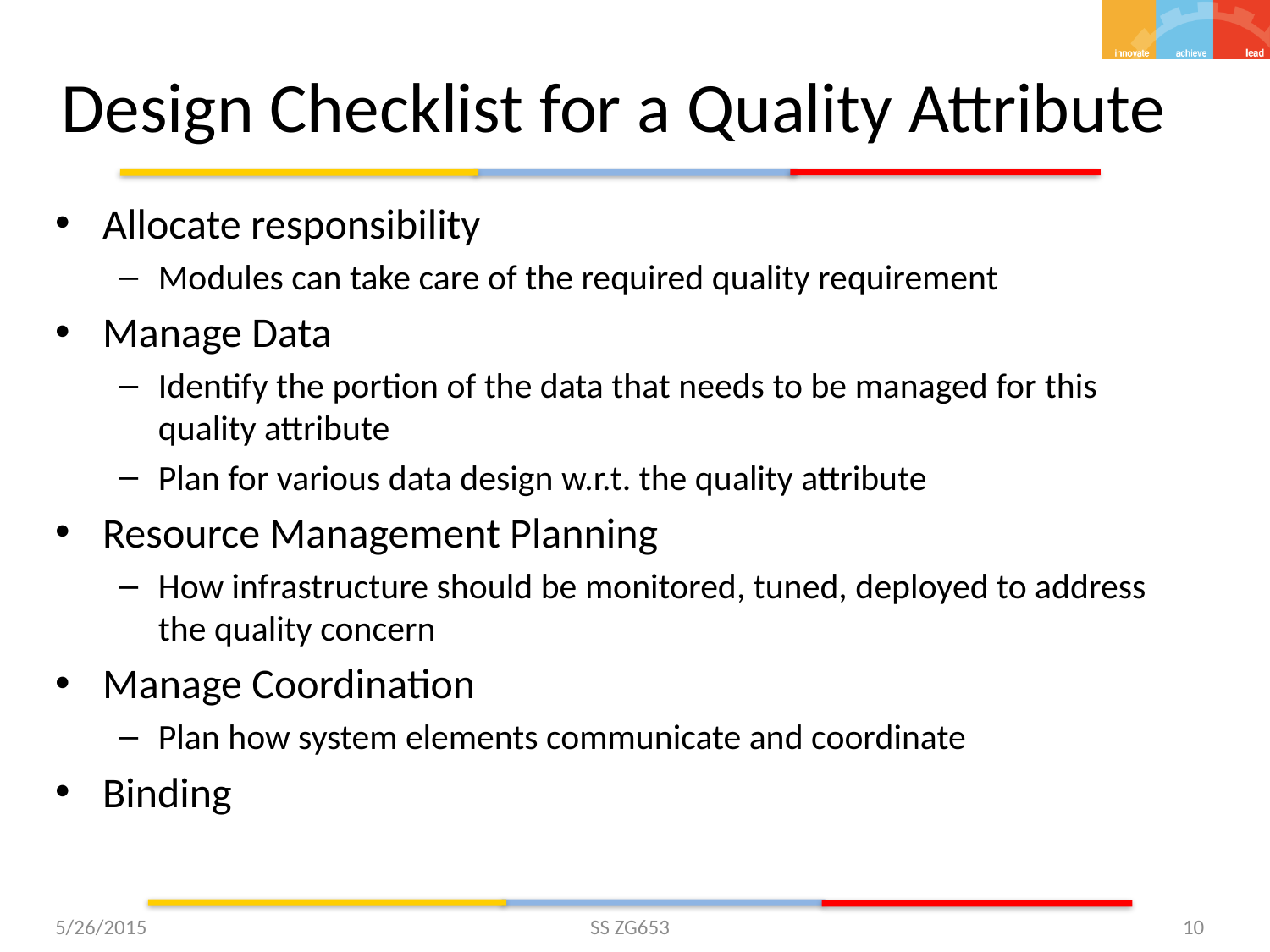

# Design Checklist for a Quality Attribute
Allocate responsibility
Modules can take care of the required quality requirement
Manage Data
Identify the portion of the data that needs to be managed for this quality attribute
Plan for various data design w.r.t. the quality attribute
Resource Management Planning
How infrastructure should be monitored, tuned, deployed to address the quality concern
Manage Coordination
Plan how system elements communicate and coordinate
Binding
5/26/2015
SS ZG653
10